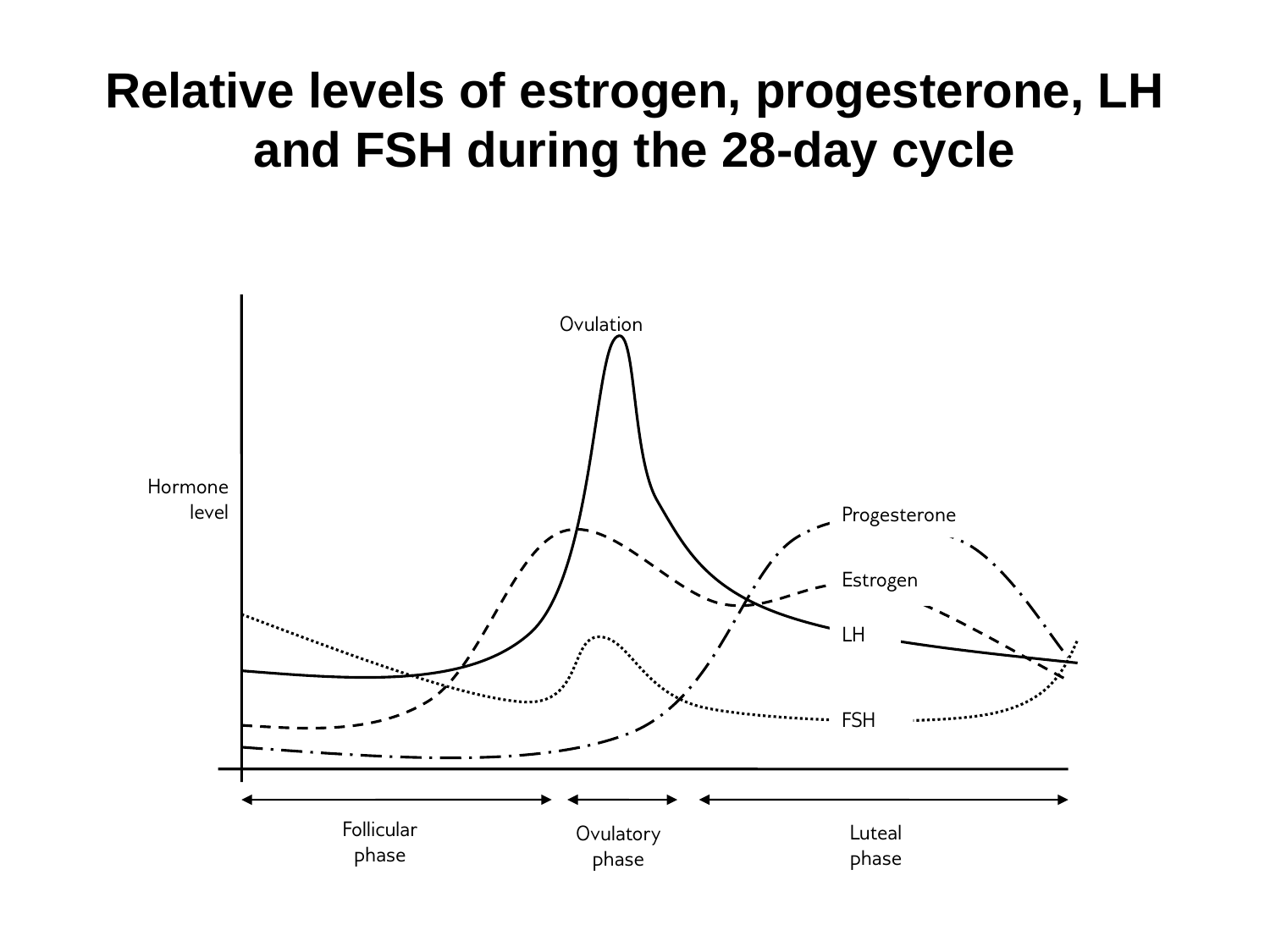

# Relative levels of estrogen, progesterone, LH and FSH during the 28-day cycle

Ovulation

Hormone
level
Progesterone

Estrogen

LH
FSH

Follicular
phase
Luteal
phase
Ovulatory
phase